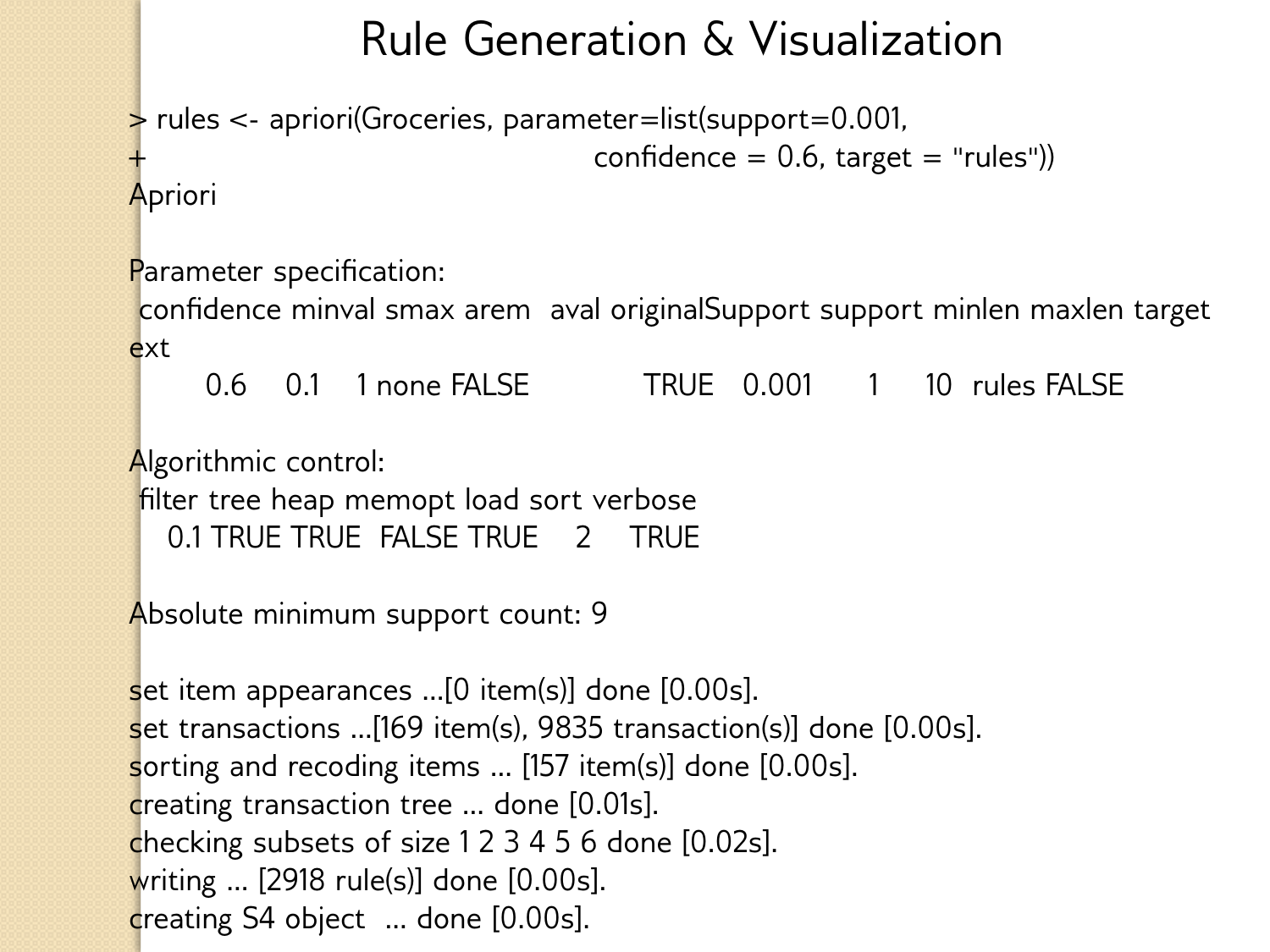

Rule Generation & Visualization
> rules <- apriori(Groceries, parameter=list(support=0.001,
+                                               confidence = 0.6, target = "rules"))
Apriori

Parameter specification:
 confidence minval smax arem  aval originalSupport support minlen maxlen target   ext
        0.6    0.1    1 none FALSE            TRUE   0.001      1     10  rules FALSE

Algorithmic control:
 filter tree heap memopt load sort verbose
    0.1 TRUE TRUE  FALSE TRUE    2    TRUE

Absolute minimum support count: 9

set item appearances ...[0 item(s)] done [0.00s].
set transactions ...[169 item(s), 9835 transaction(s)] done [0.00s].
sorting and recoding items ... [157 item(s)] done [0.00s].
creating transaction tree ... done [0.01s].
checking subsets of size 1 2 3 4 5 6 done [0.02s].
writing ... [2918 rule(s)] done [0.00s].
creating S4 object  ... done [0.00s].